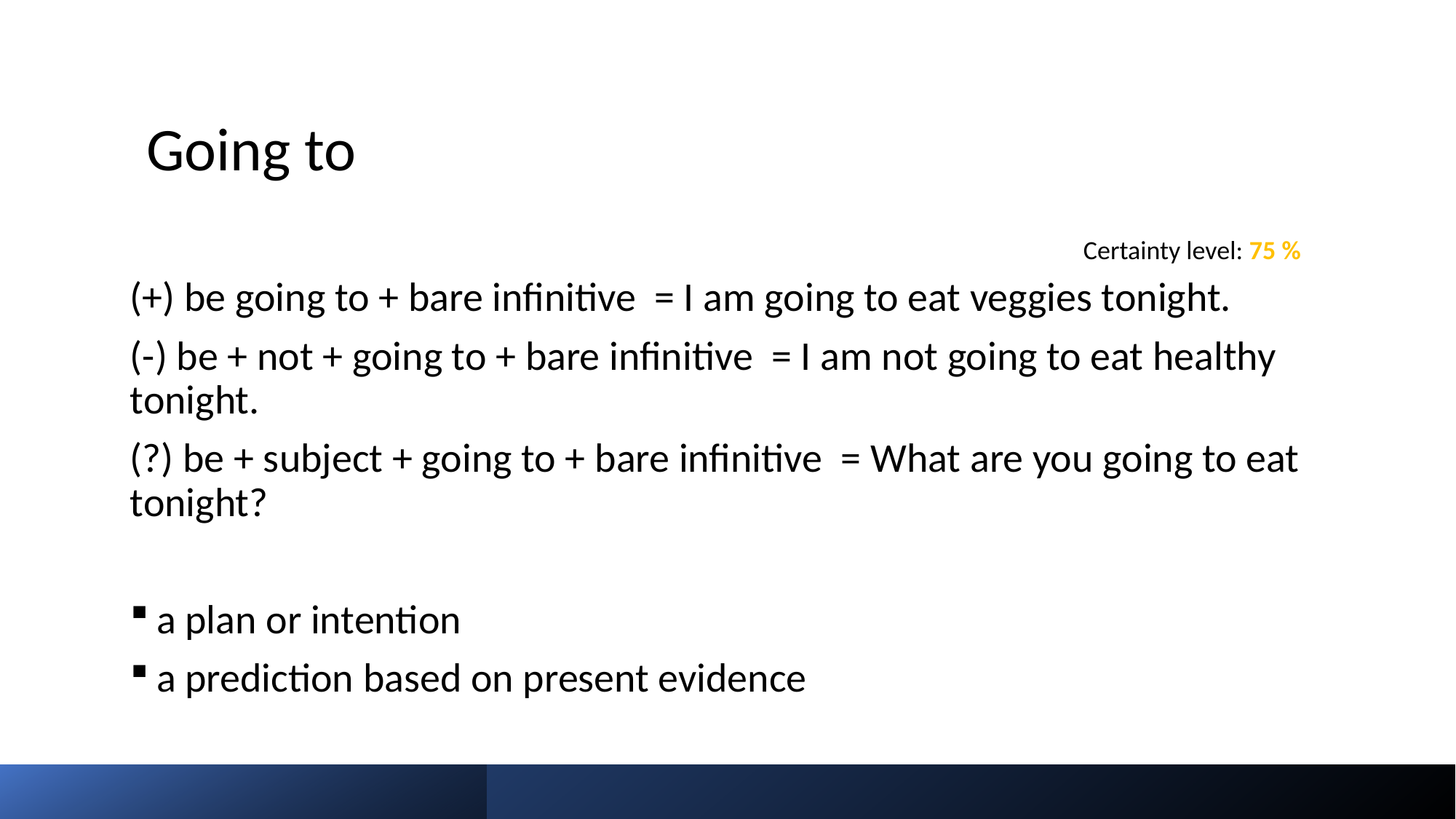

# Going to
Certainty level: 75 %
(+) be going to + bare infinitive  = I am going to eat veggies tonight.
(-) be + not + going to + bare infinitive  = I am not going to eat healthy tonight.
(?) be + subject + going to + bare infinitive  = What are you going to eat tonight?

a plan or intention
a prediction based on present evidence